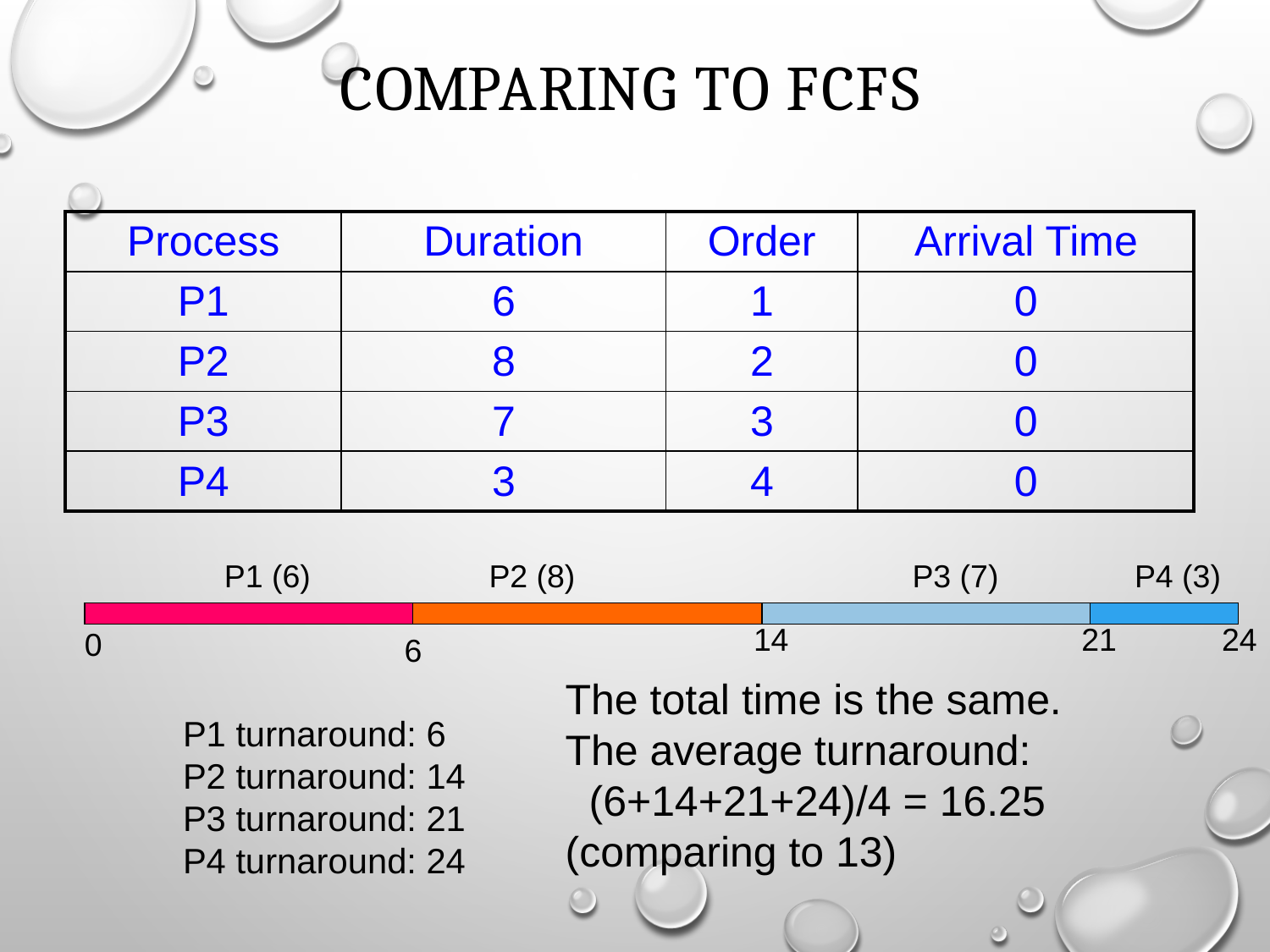

# Comparing to FCFS
| Process | Duration | Order | Arrival Time |
| --- | --- | --- | --- |
| P1 | 6 | 1 | 0 |
| P2 | 8 | 2 | 0 |
| P3 | 7 | 3 | 0 |
| P4 | 3 | 4 | 0 |

P1 (6)
P2 (8)
P3 (7)
P4 (3)

14
21
24
0
6
The total time is the same.
The average turnaround:
  (6+14+21+24)/4 = 16.25
(comparing to 13)
P1 turnaround: 6
P2 turnaround: 14
P3 turnaround: 21
P4 turnaround: 24